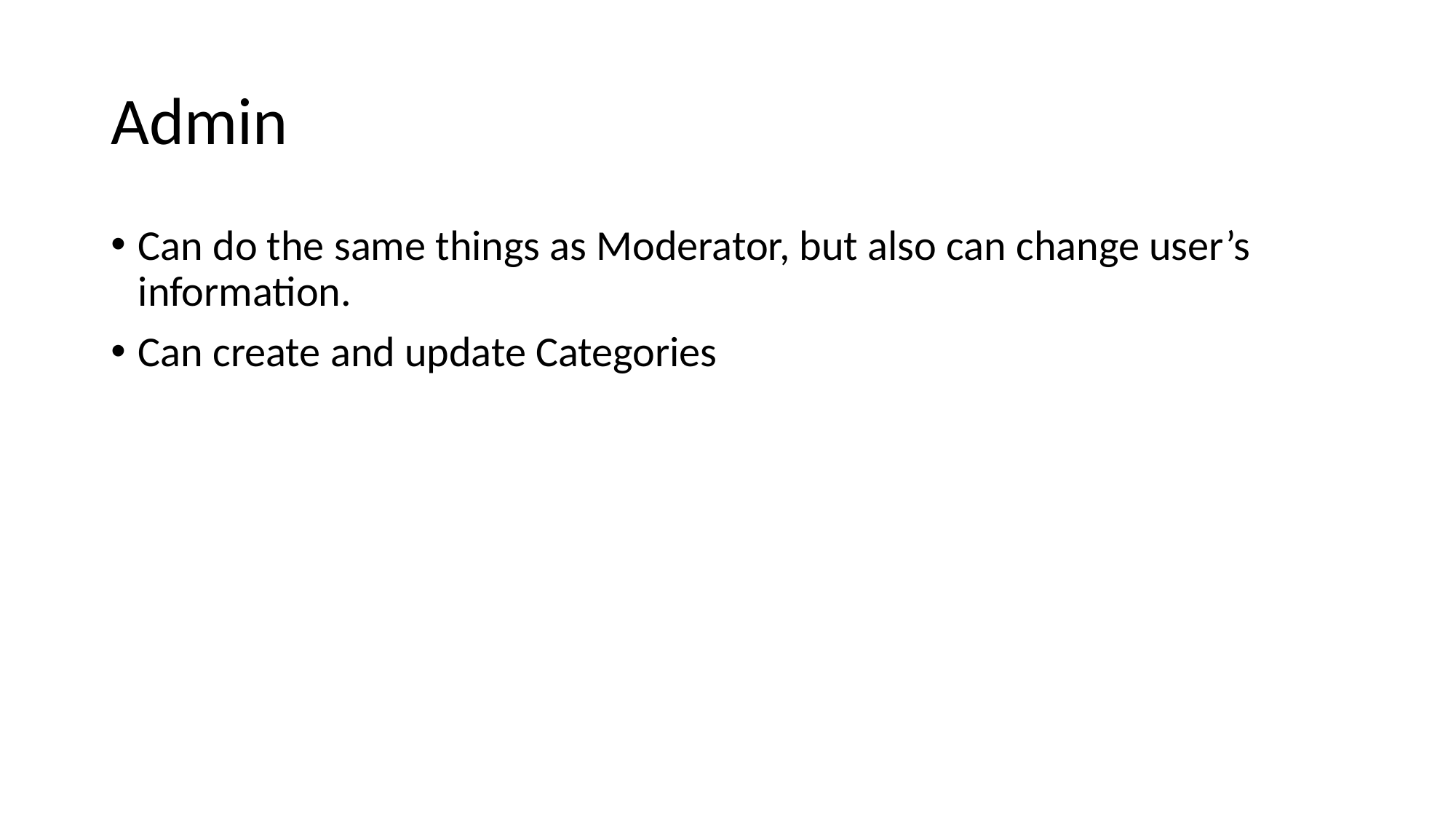

# Admin
Can do the same things as Moderator, but also can change user’s information.
Can create and update Categories